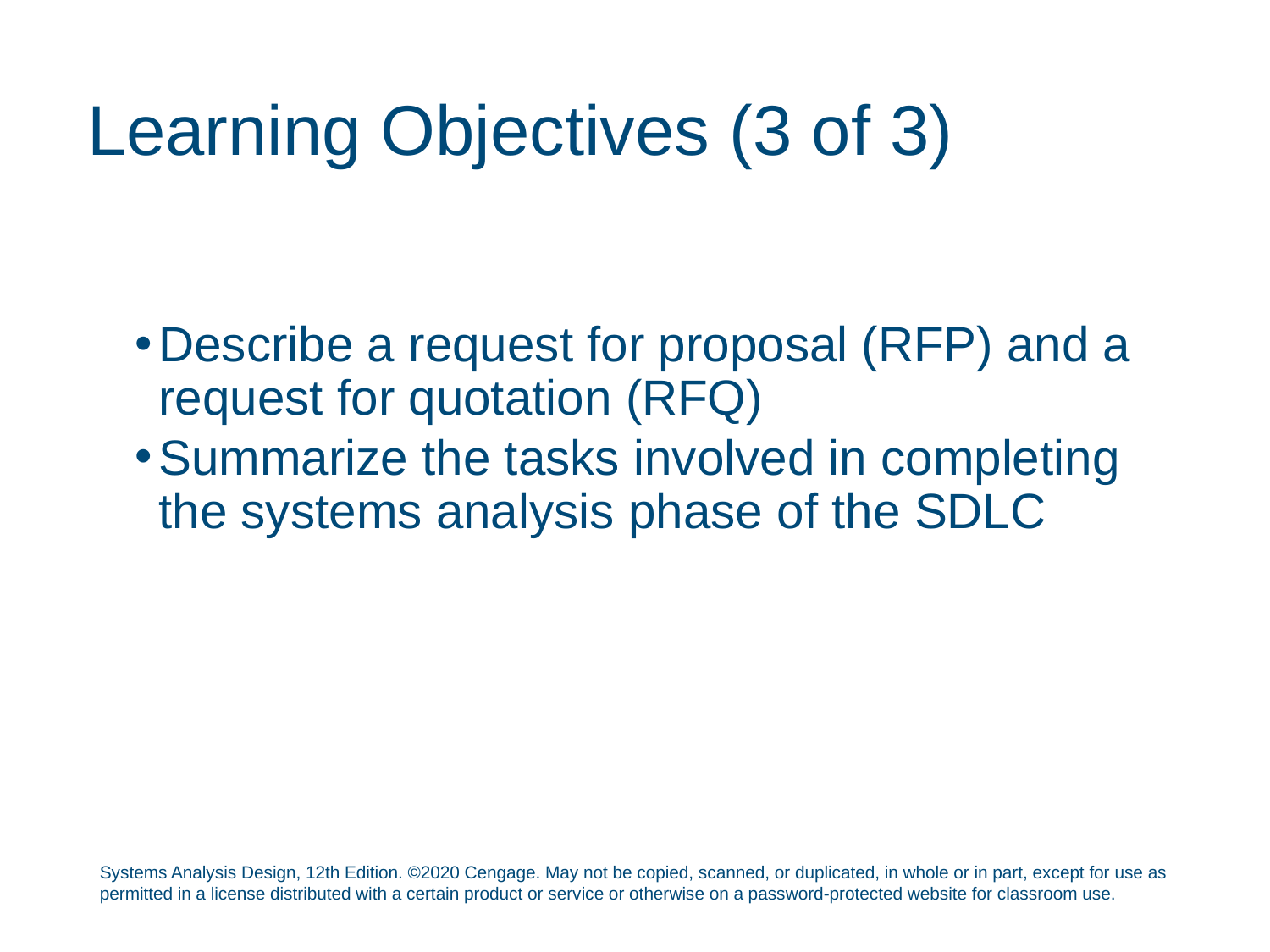

# Learning Objectives (3 of 3)

Describe a request for proposal (RFP) and a request for quotation (RFQ)
Summarize the tasks involved in completing the systems analysis phase of the SDLC

Systems Analysis Design, 12th Edition. ©2020 Cengage. May not be copied, scanned, or duplicated, in whole or in part, except for use as permitted in a license distributed with a certain product or service or otherwise on a password-protected website for classroom use.